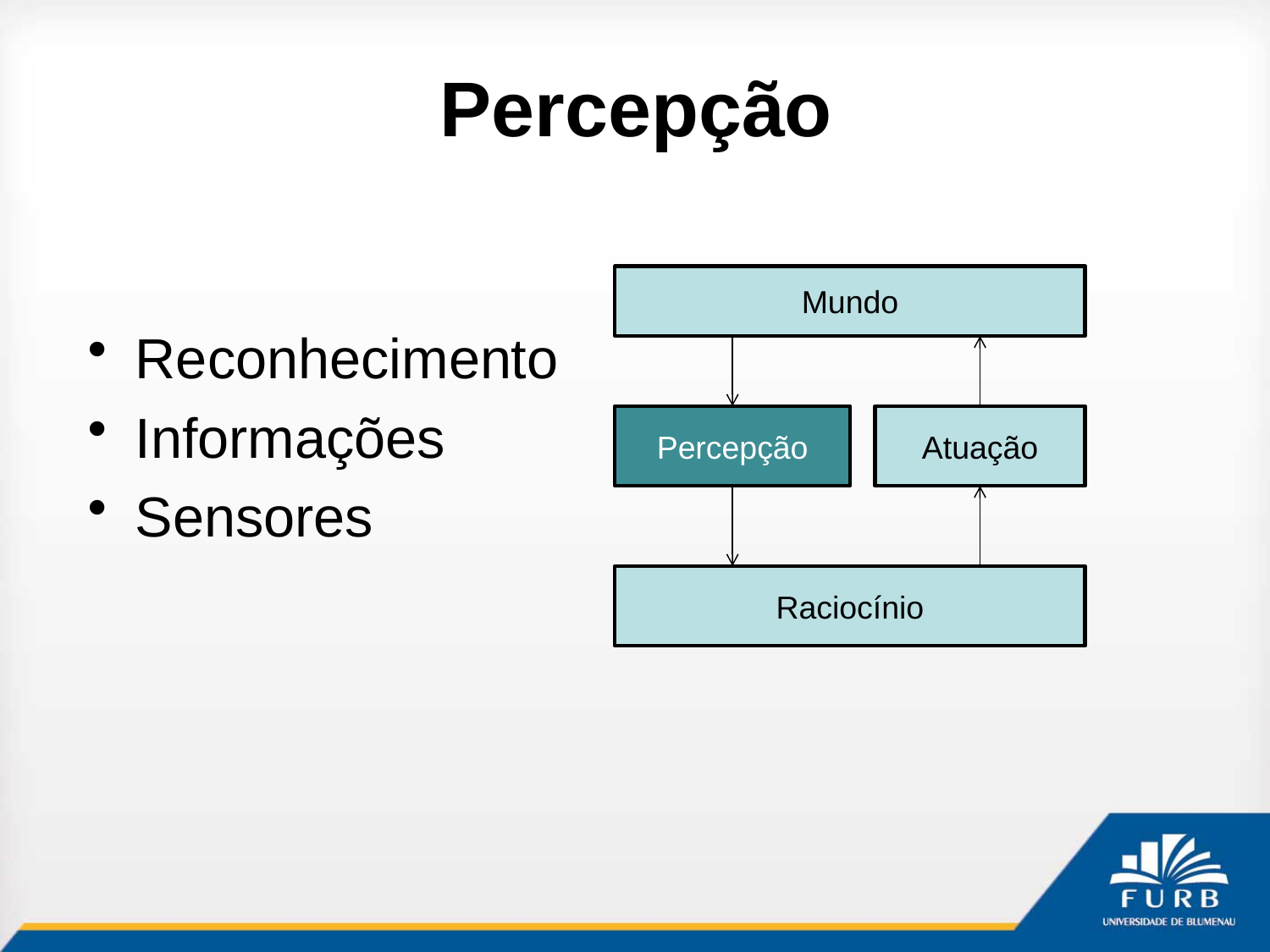

# Percepção
Mundo
Reconhecimento
Informações
Sensores

Percepção
Atuação
Raciocínio